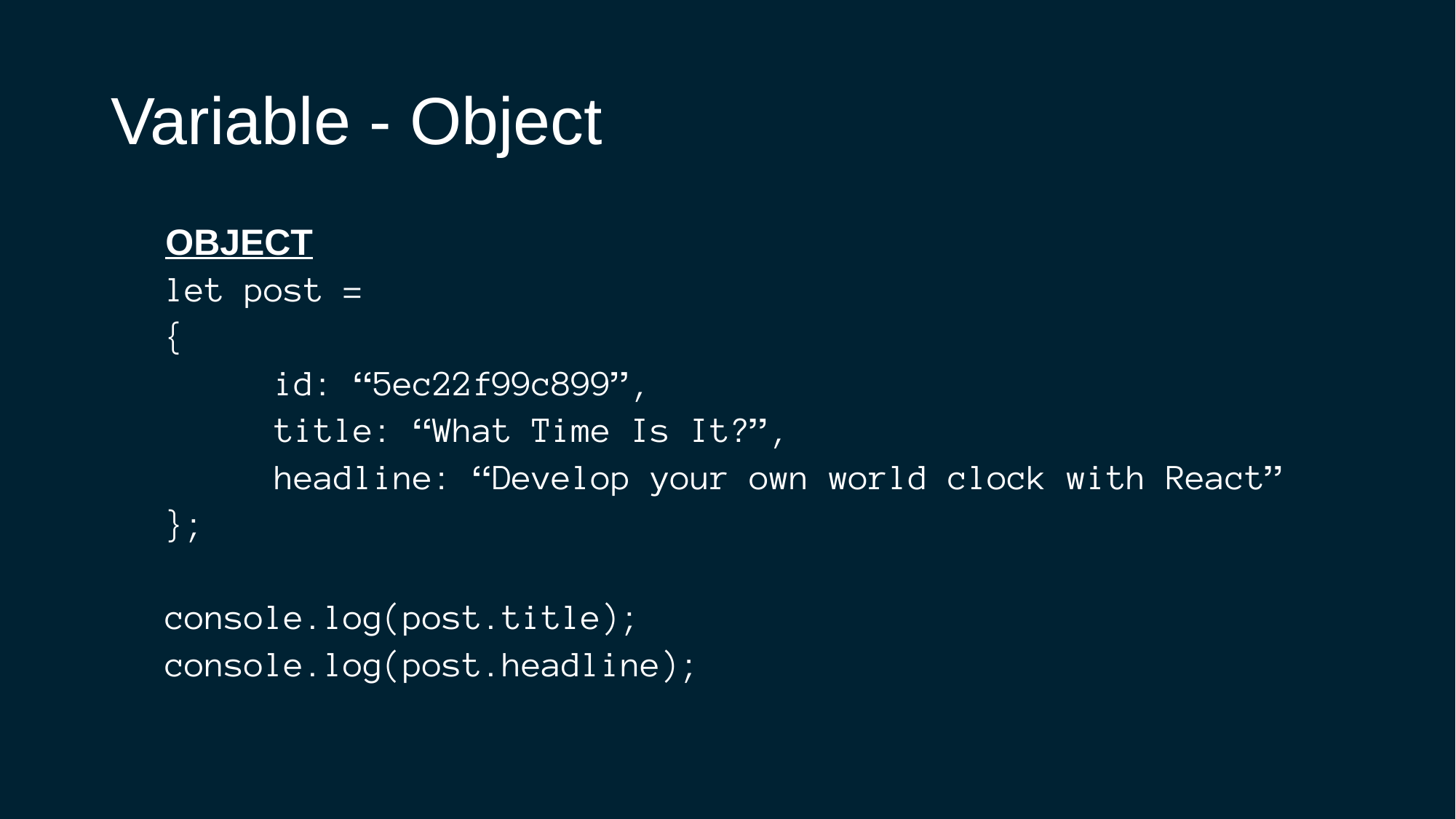

# Variable - Object
OBJECT
let post =
{
	id: “5ec22f99c899”,
	title: “What Time Is It?”,
	headline: “Develop your own world clock with React”
};

console.log(post.title);
console.log(post.headline);